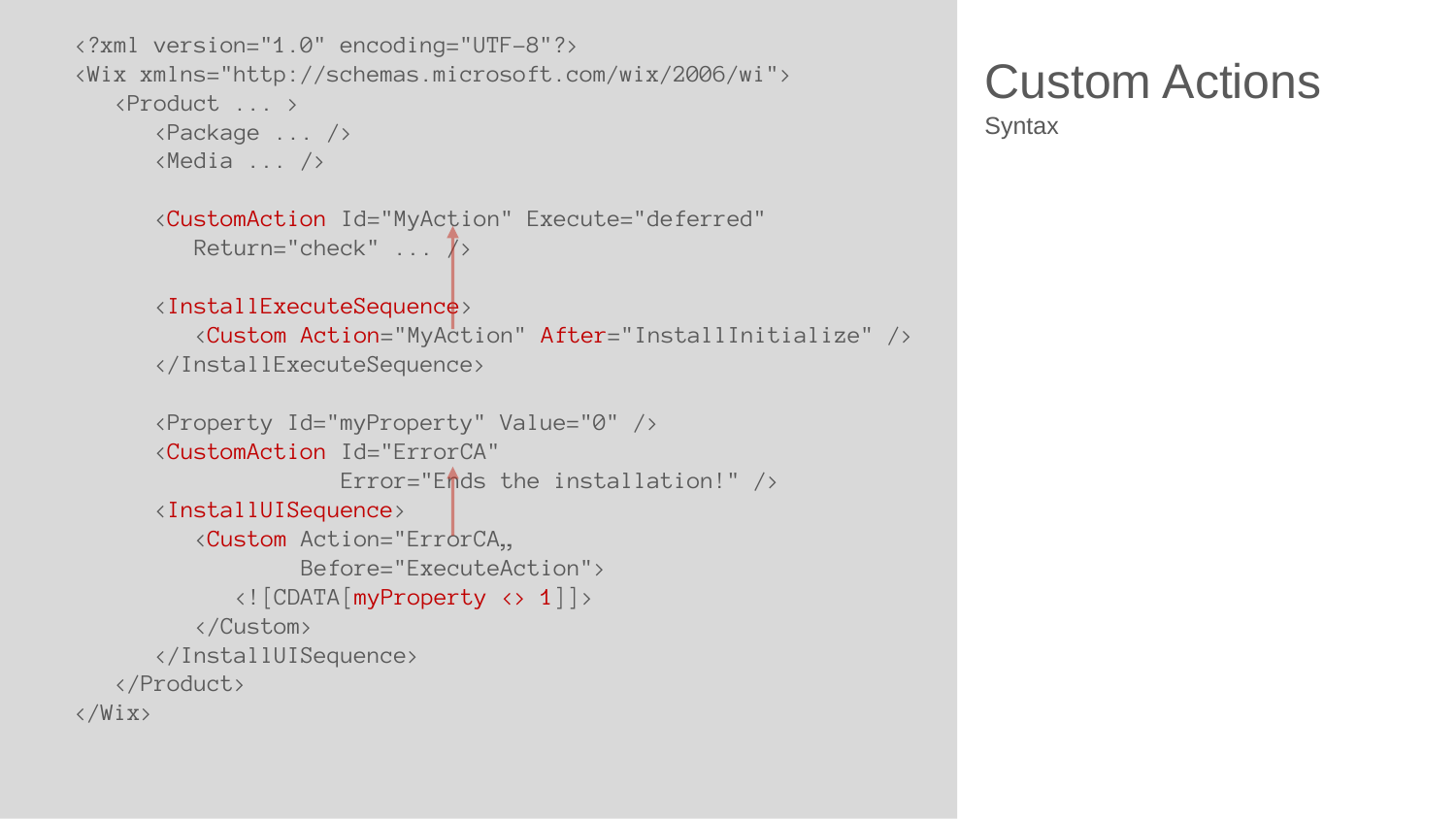

<?xml version="1.0" encoding="UTF-8"?>
<Wix xmlns="http://schemas.microsoft.com/wix/2006/wi">
   <Product ... >
      <Package ... />
      <Media ... />

      <CustomAction Id="MyAction" Execute="deferred"
         Return="check" ... />

      <InstallExecuteSequence>
         <Custom Action="MyAction" After="InstallInitialize" />
      </InstallExecuteSequence>

      <Property Id="myProperty" Value="0" />
      <CustomAction Id="ErrorCA"
                    Error="Ends the installation!" />
      <InstallUISequence>
         <Custom Action="ErrorCA„
                 Before="ExecuteAction">
            <![CDATA[myProperty <> 1]]>
         </Custom>
      </InstallUISequence>
   </Product>
</Wix>
# Custom Actions
Syntax